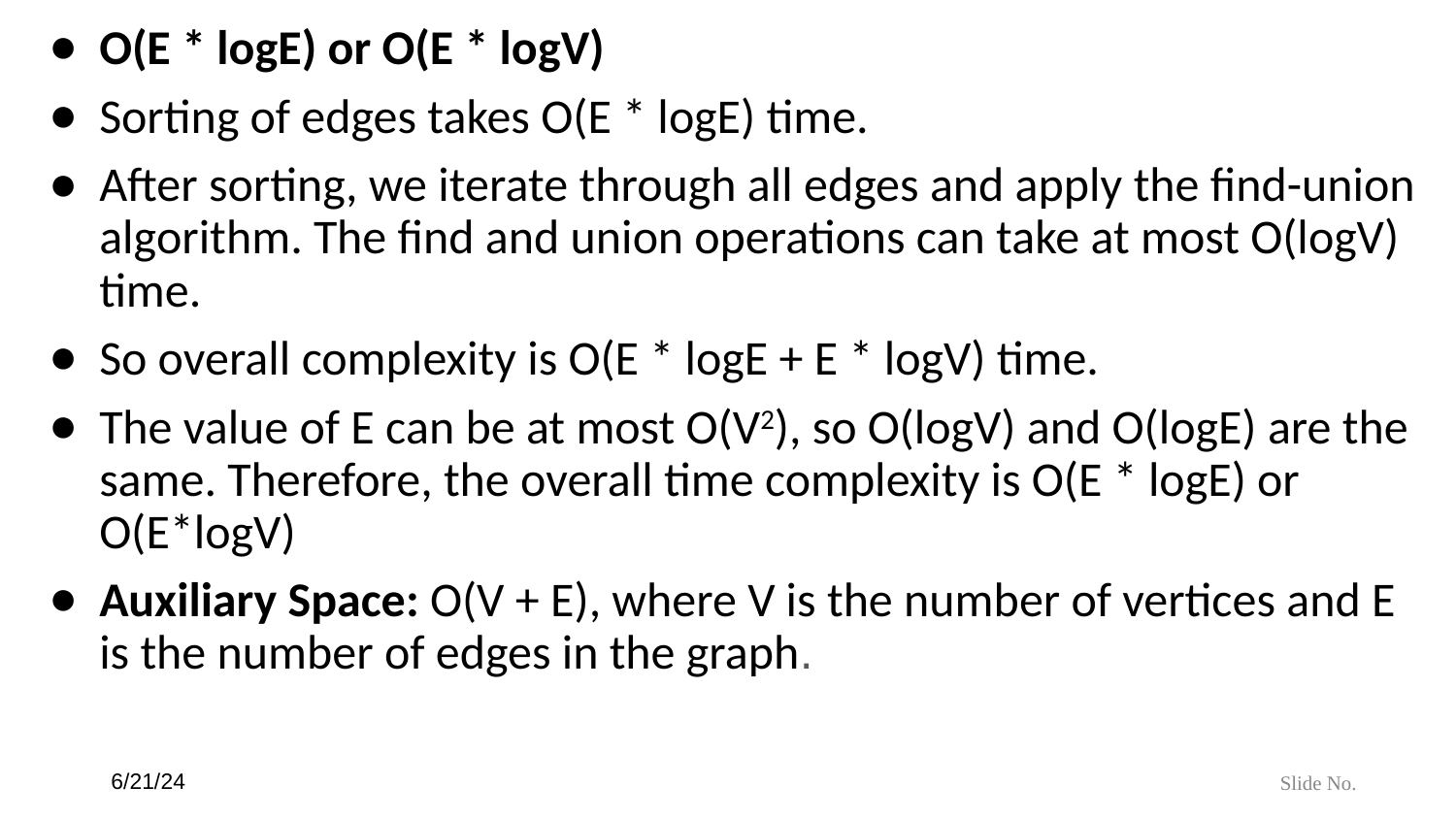

O(E * logE) or O(E * logV)
Sorting of edges takes O(E * logE) time.
After sorting, we iterate through all edges and apply the find-union algorithm. The find and union operations can take at most O(logV) time.
So overall complexity is O(E * logE + E * logV) time.
The value of E can be at most O(V2), so O(logV) and O(logE) are the same. Therefore, the overall time complexity is O(E * logE) or O(E*logV)
Auxiliary Space: O(V + E), where V is the number of vertices and E is the number of edges in the graph.

6/21/24
Slide No.